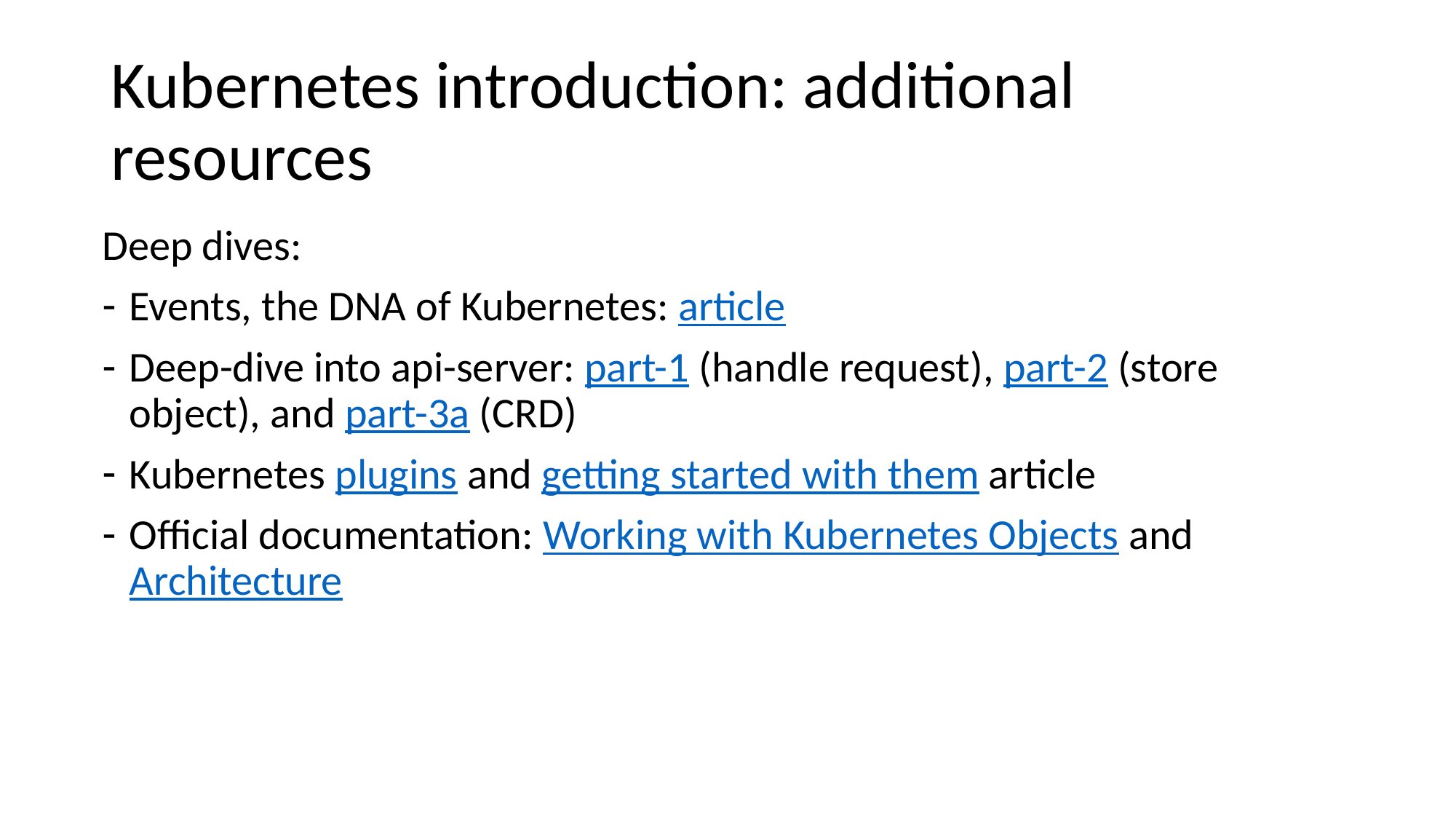

# Kubernetes introduction: additional resources
Deep dives:
Events, the DNA of Kubernetes: article
Deep-dive into api-server: part-1 (handle request), part-2 (store object), and part-3a (CRD)
Kubernetes plugins and getting started with them article
Official documentation: Working with Kubernetes Objects and Architecture